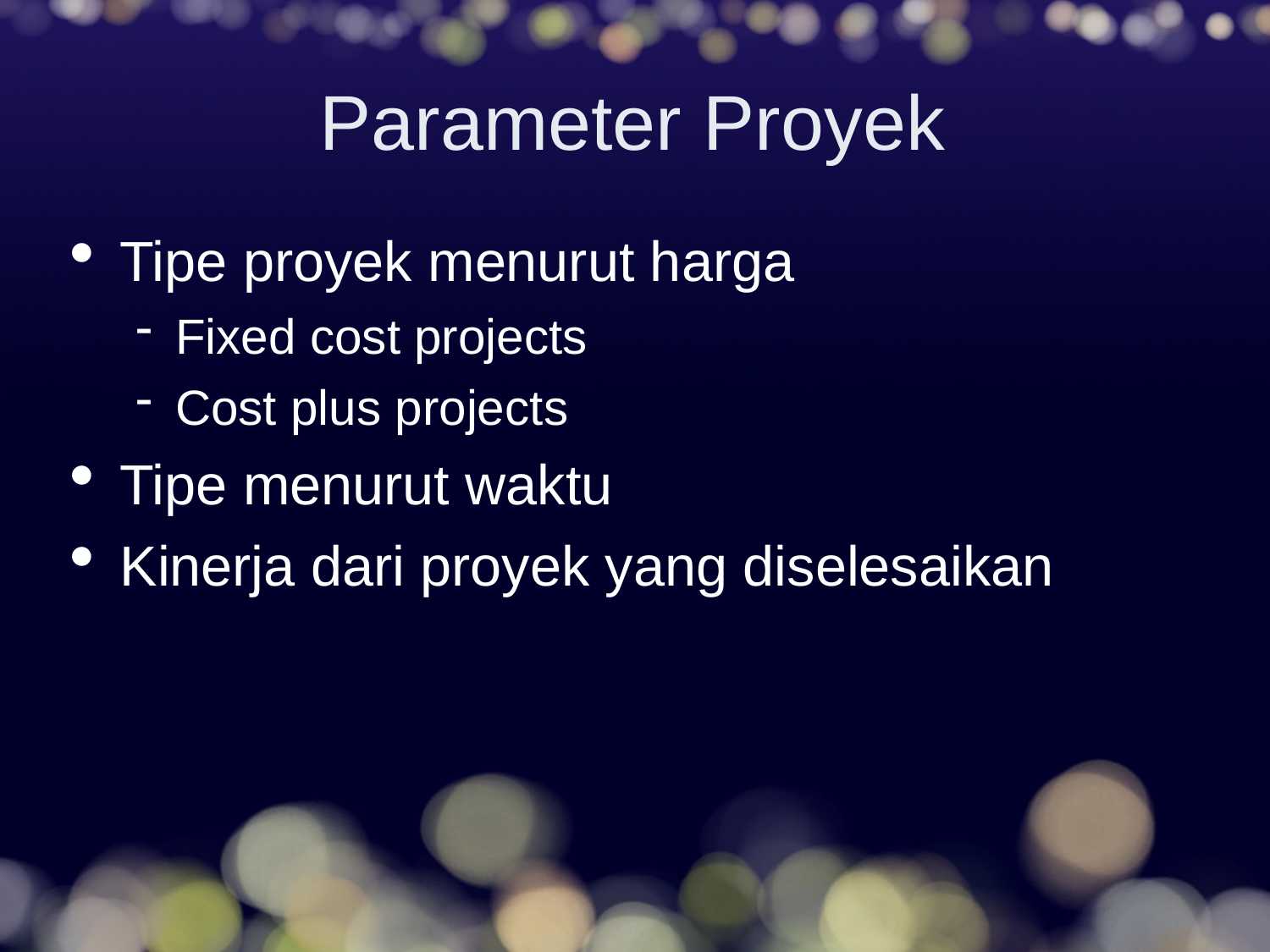

Parameter Proyek
Tipe proyek menurut harga
Fixed cost projects
Cost plus projects
Tipe menurut waktu
Kinerja dari proyek yang diselesaikan